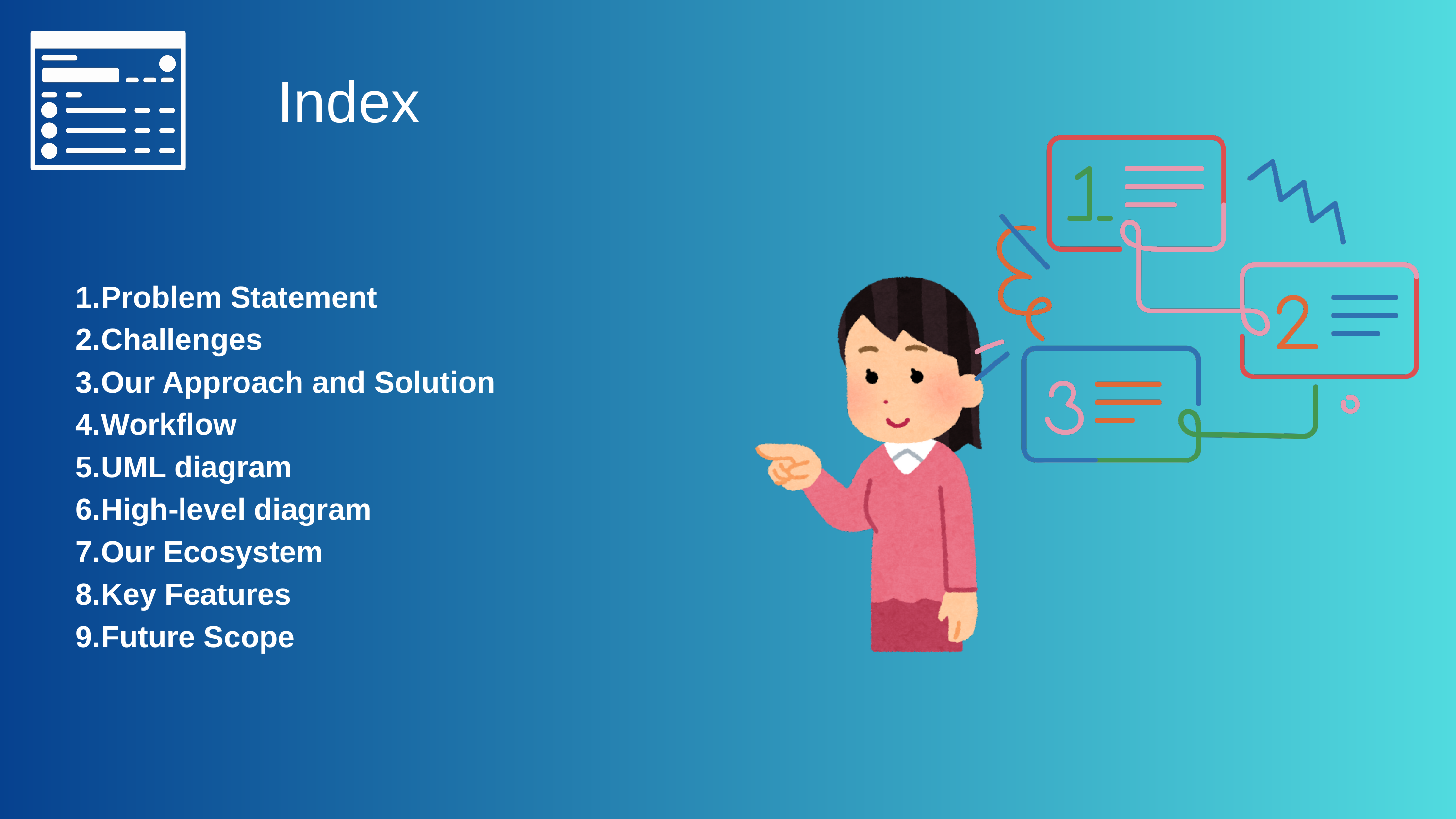

Index

Problem Statement
Challenges
Our Approach and Solution
Workflow
UML diagram
High-level diagram
Our Ecosystem
Key Features
Future Scope